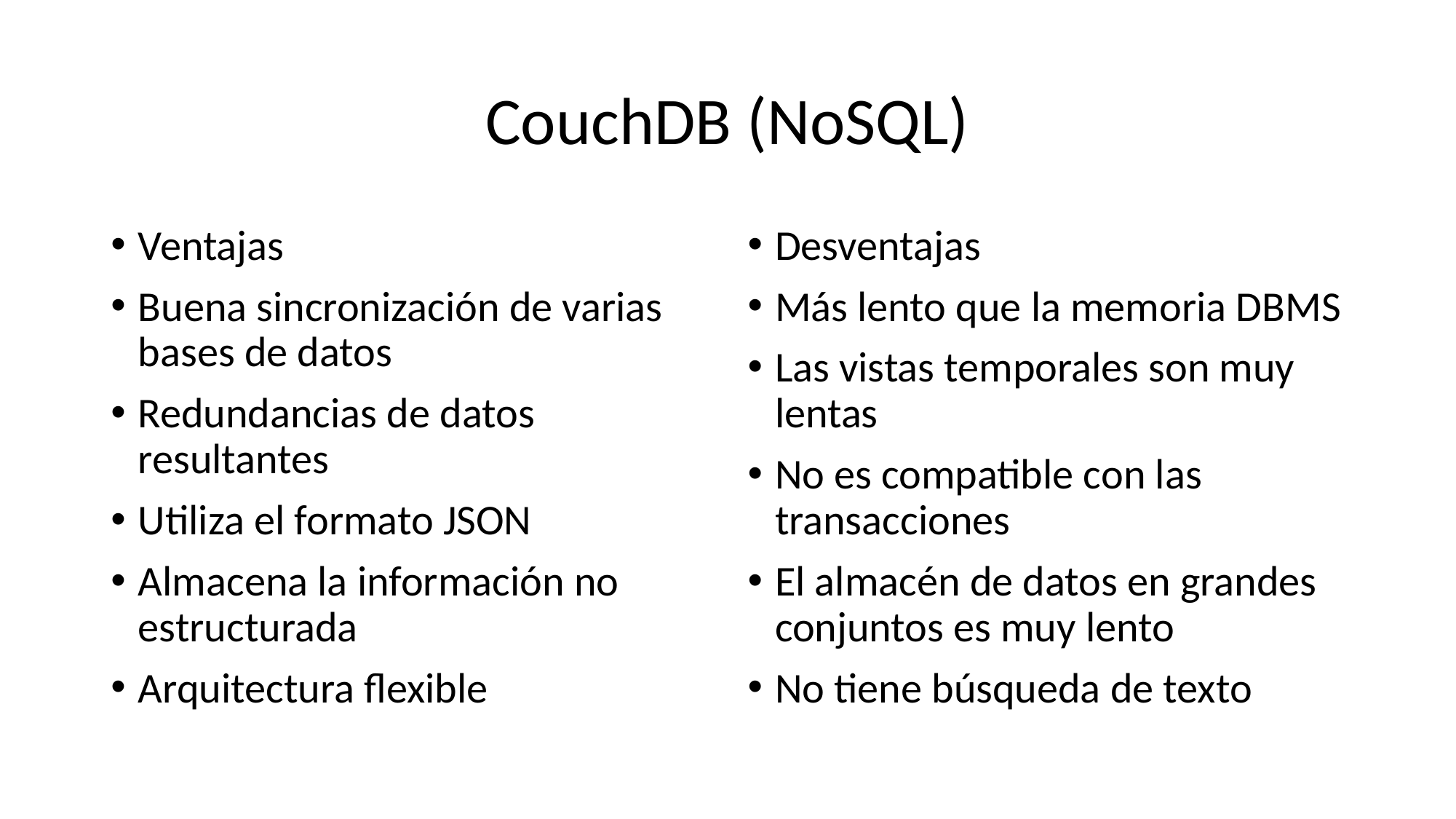

# CouchDB (NoSQL)
Ventajas
Buena sincronización de varias bases de datos
Redundancias de datos resultantes
Utiliza el formato JSON
Almacena la información no estructurada
Arquitectura flexible

Desventajas
Más lento que la memoria DBMS
Las vistas temporales son muy lentas
No es compatible con las transacciones
El almacén de datos en grandes conjuntos es muy lento
No tiene búsqueda de texto